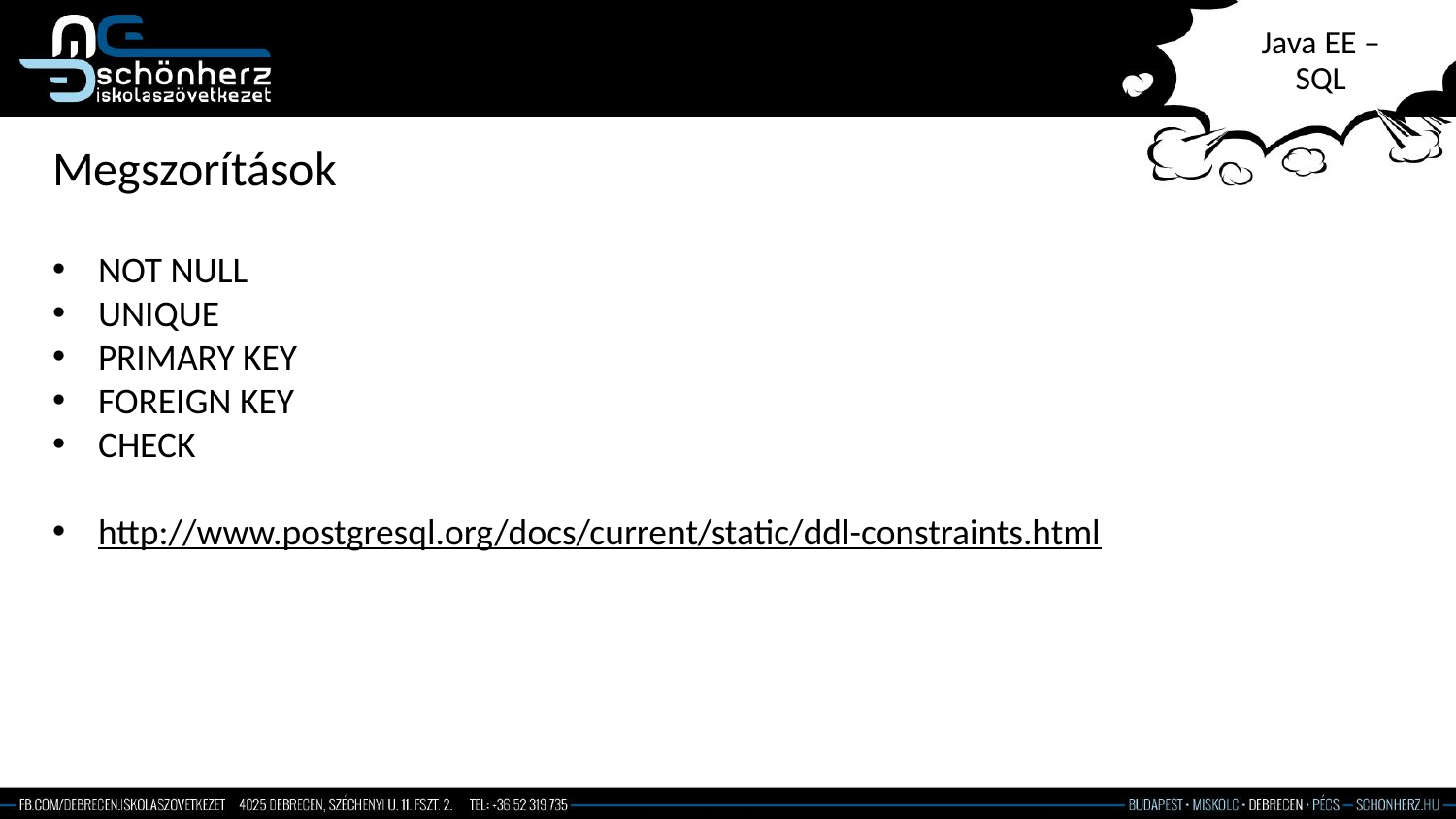

# Java EE – SQL
Megszorítások
NOT NULL
UNIQUE
PRIMARY KEY
FOREIGN KEY
CHECK

http://www.postgresql.org/docs/current/static/ddl-constraints.html